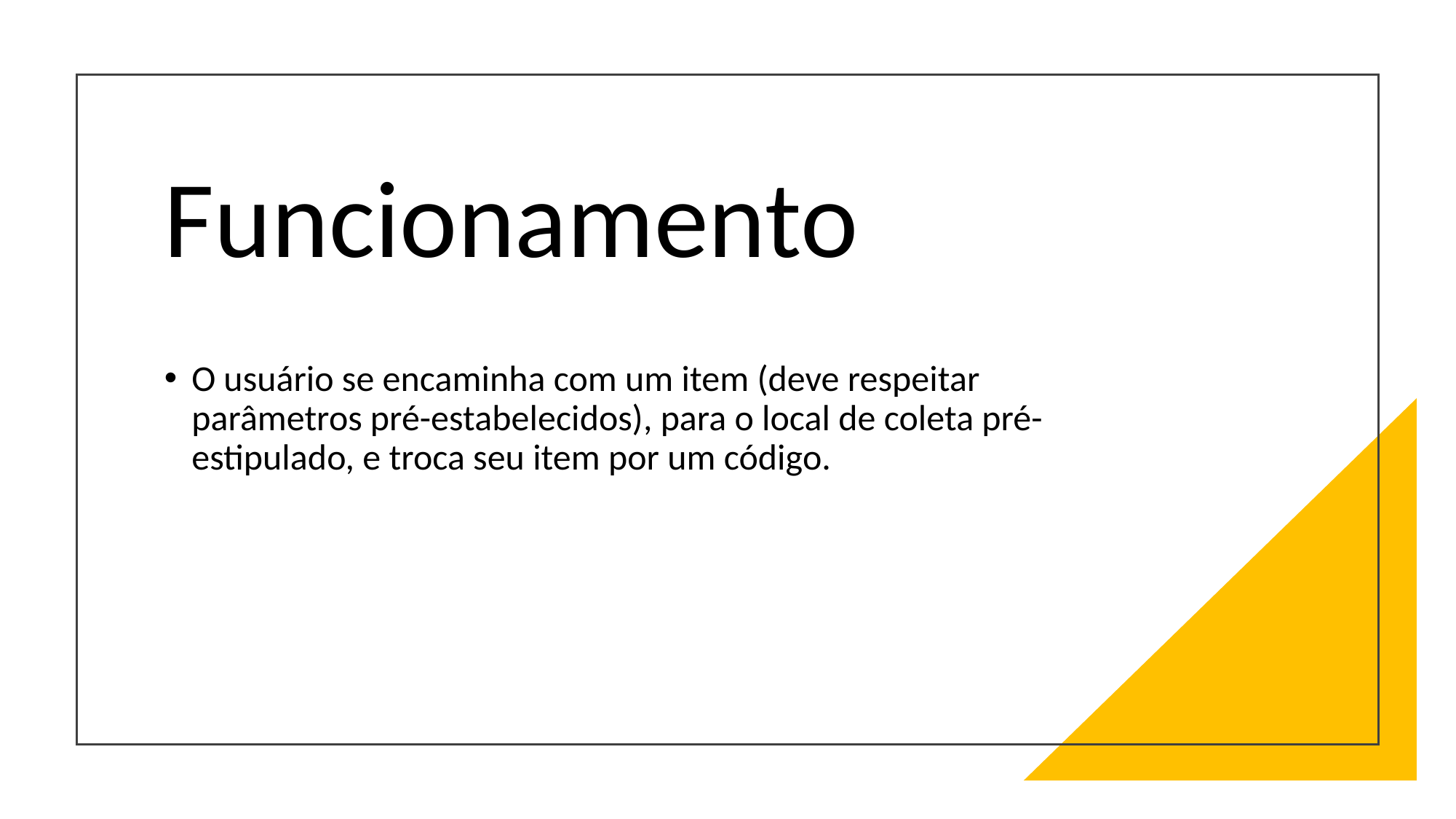

# Funcionamento
O usuário se encaminha com um item (deve respeitar parâmetros pré-estabelecidos), para o local de coleta pré-estipulado, e troca seu item por um código.